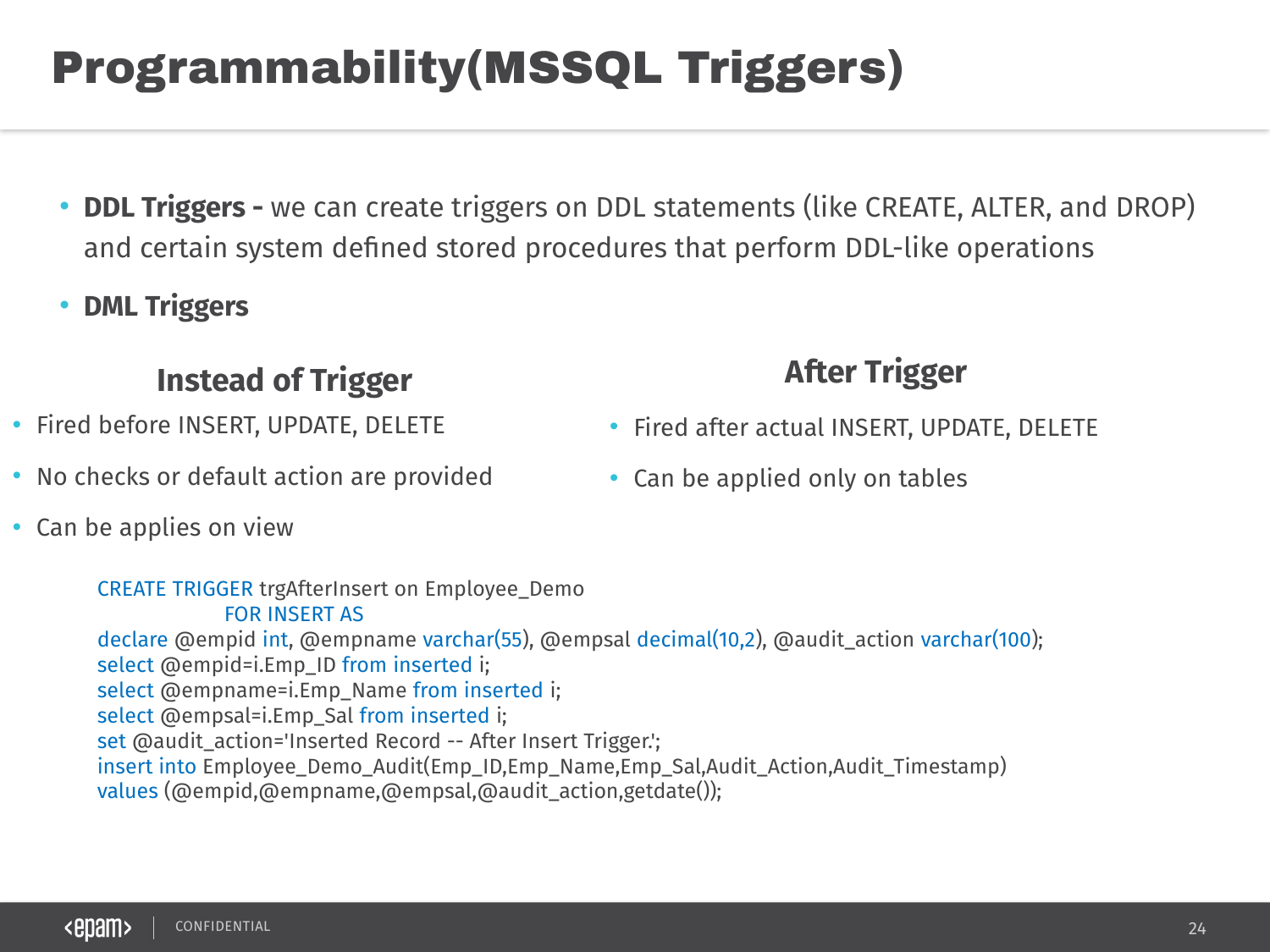

Programmability(MSSQL Triggers)
DDL Triggers - we can create triggers on DDL statements (like CREATE, ALTER, and DROP) and certain system defined stored procedures that perform DDL-like operations
DML Triggers

After Trigger
Instead of Trigger
Fired before INSERT, UPDATE, DELETE
No checks or default action are provided
Can be applies on view

Fired after actual INSERT, UPDATE, DELETE
Can be applied only on tables
CREATE TRIGGER trgAfterInsert on Employee_Demo
	FOR INSERT AS
declare @empid int, @empname varchar(55), @empsal decimal(10,2), @audit_action varchar(100);
select @empid=i.Emp_ID from inserted i;
select @empname=i.Emp_Name from inserted i;
select @empsal=i.Emp_Sal from inserted i;
set @audit_action='Inserted Record -- After Insert Trigger.';
insert into Employee_Demo_Audit(Emp_ID,Emp_Name,Emp_Sal,Audit_Action,Audit_Timestamp)
values (@empid,@empname,@empsal,@audit_action,getdate());